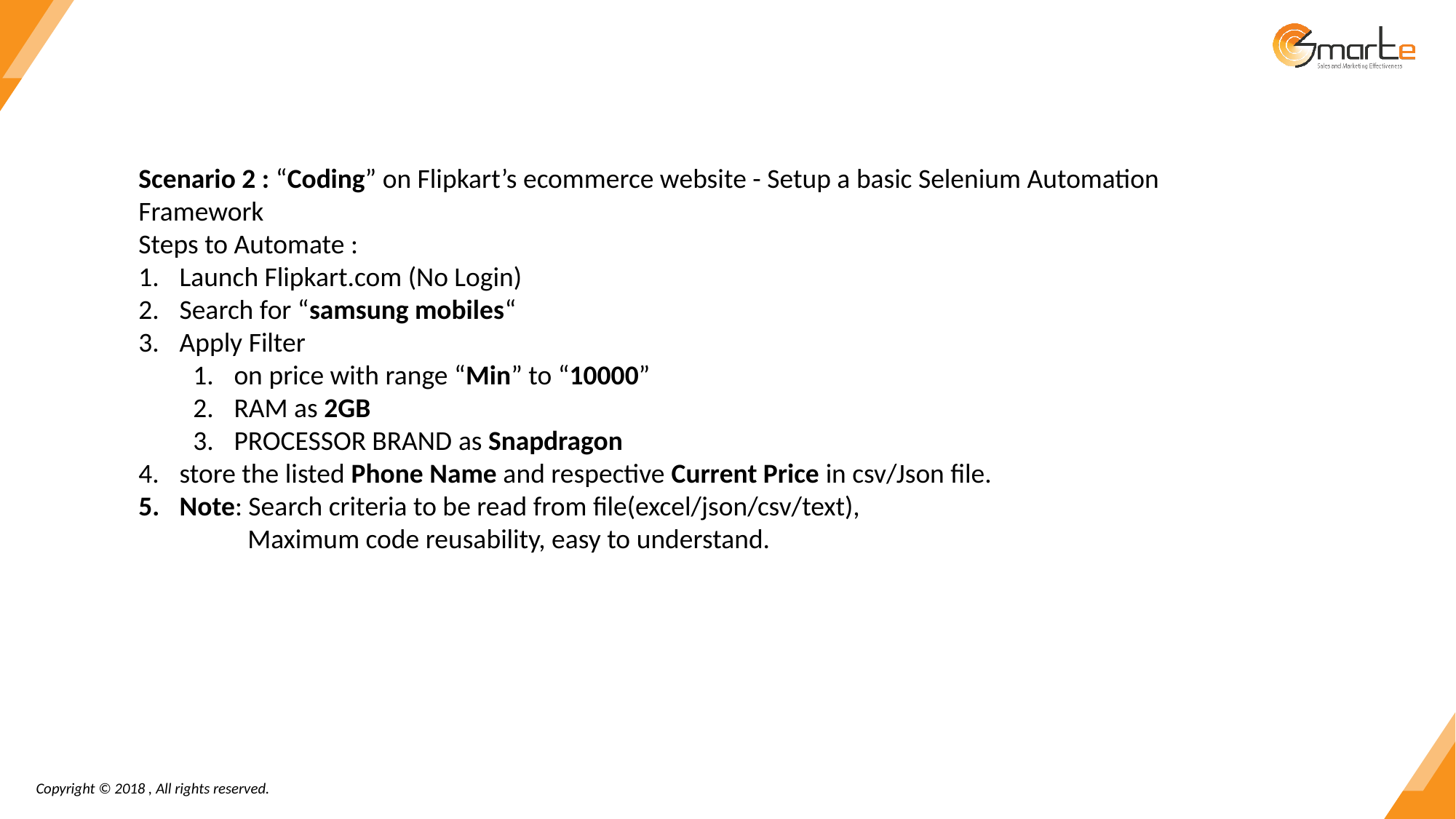

Scenario 2 : “Coding” on Flipkart’s ecommerce website - Setup a basic Selenium Automation Framework
Steps to Automate :
Launch Flipkart.com (No Login)
Search for “samsung mobiles“
Apply Filter
on price with range “Min” to “10000”
RAM as 2GB
PROCESSOR BRAND as Snapdragon
store the listed Phone Name and respective Current Price in csv/Json file.
Note: Search criteria to be read from file(excel/json/csv/text),
	Maximum code reusability, easy to understand.